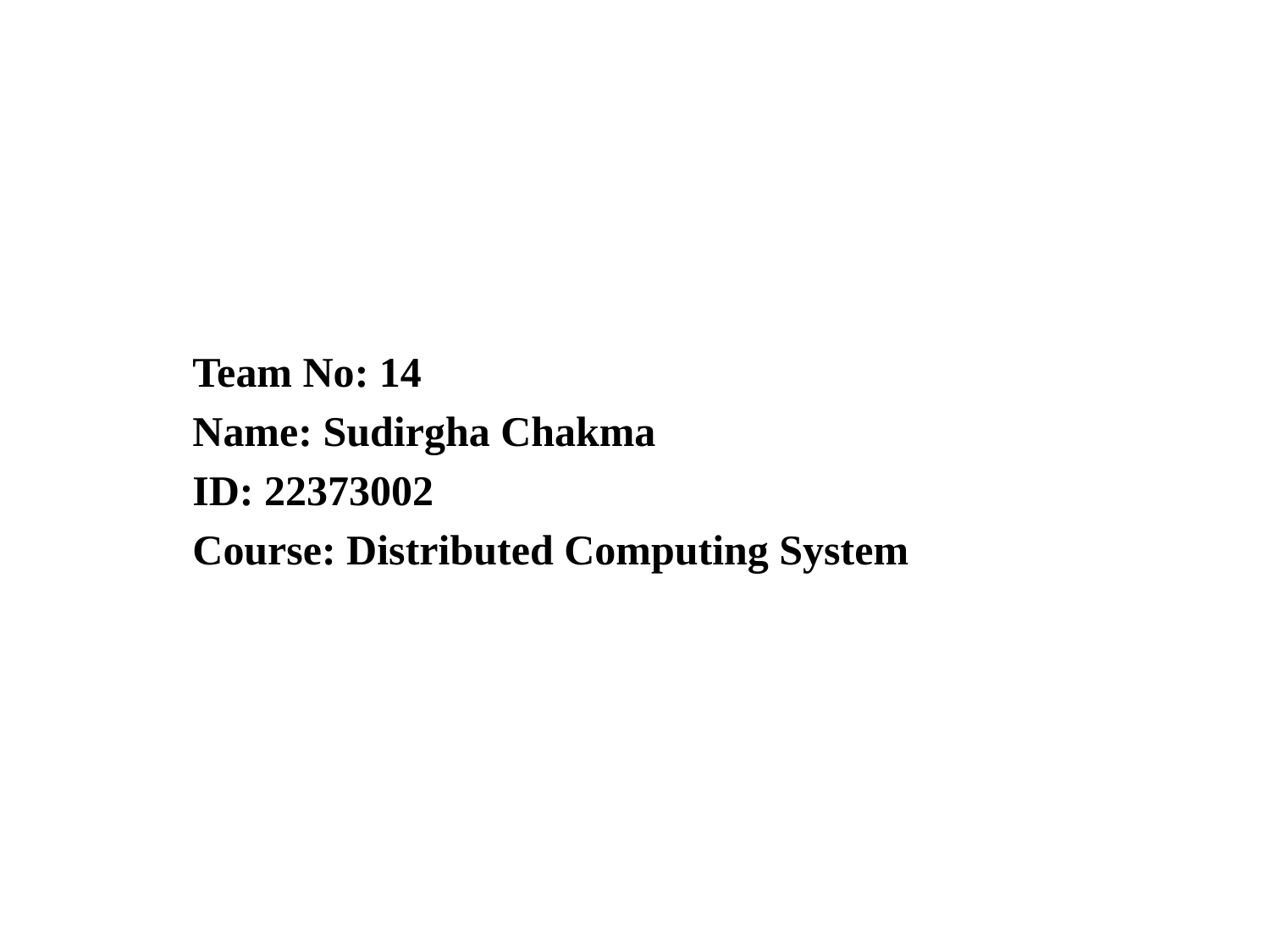

#
Team No: 14
Name: Sudirgha Chakma
ID: 22373002
Course: Distributed Computing System